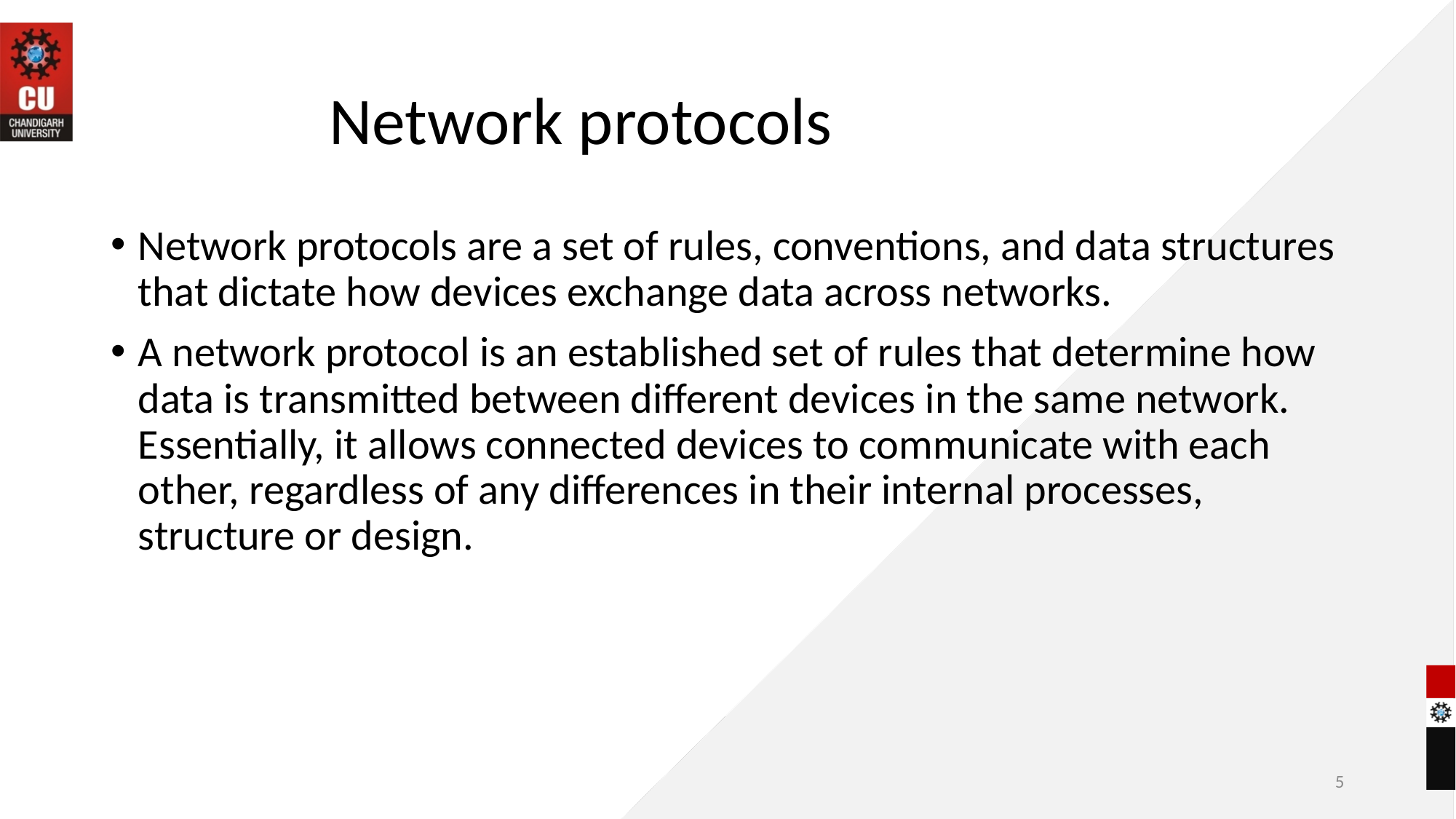

# Network protocols
Network protocols are a set of rules, conventions, and data structures that dictate how devices exchange data across networks.
A network protocol is an established set of rules that determine how data is transmitted between different devices in the same network. Essentially, it allows connected devices to communicate with each other, regardless of any differences in their internal processes, structure or design.

5